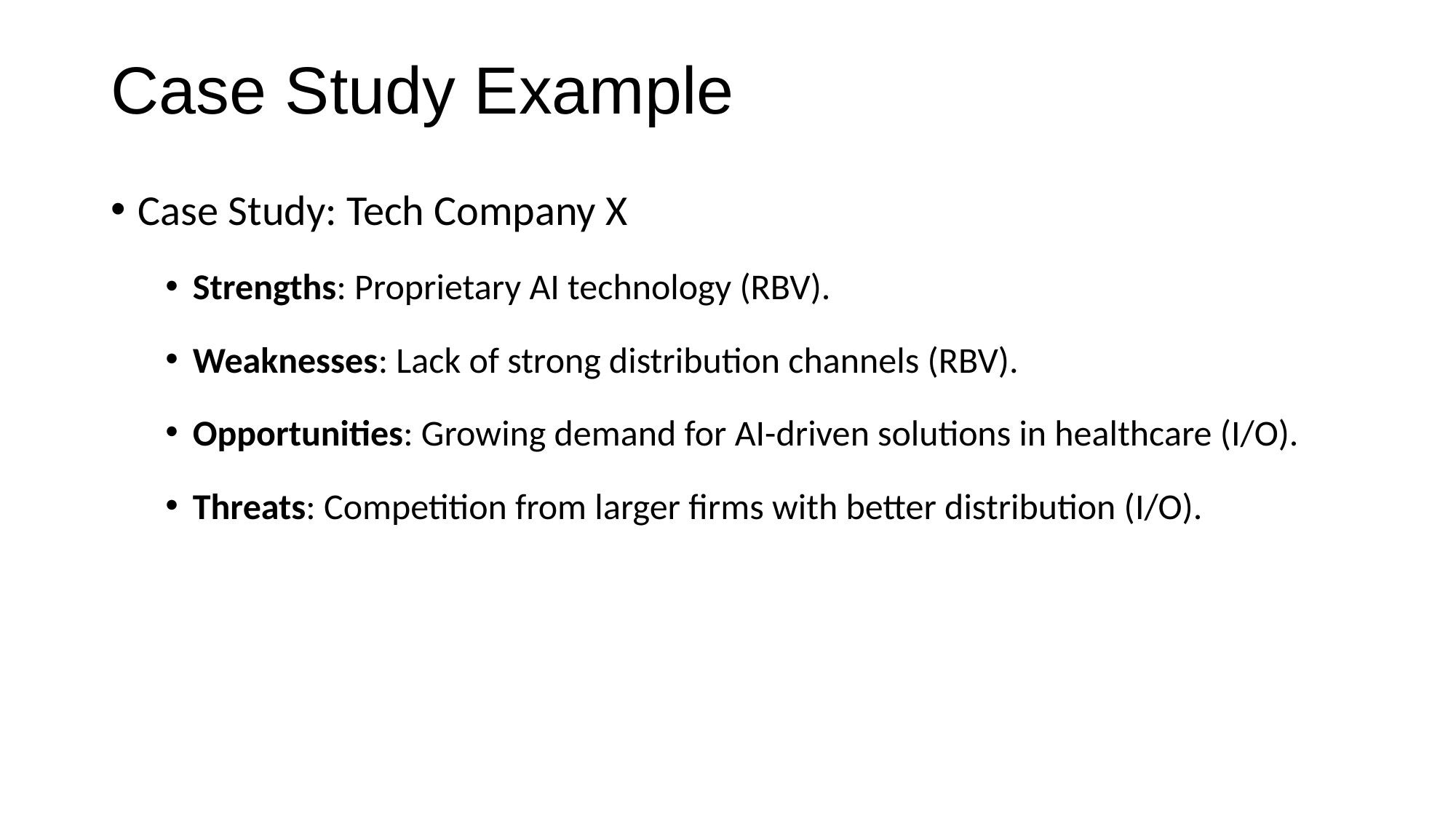

# Case Study Example
Case Study: Tech Company X
Strengths: Proprietary AI technology (RBV).
Weaknesses: Lack of strong distribution channels (RBV).
Opportunities: Growing demand for AI-driven solutions in healthcare (I/O).
Threats: Competition from larger firms with better distribution (I/O).